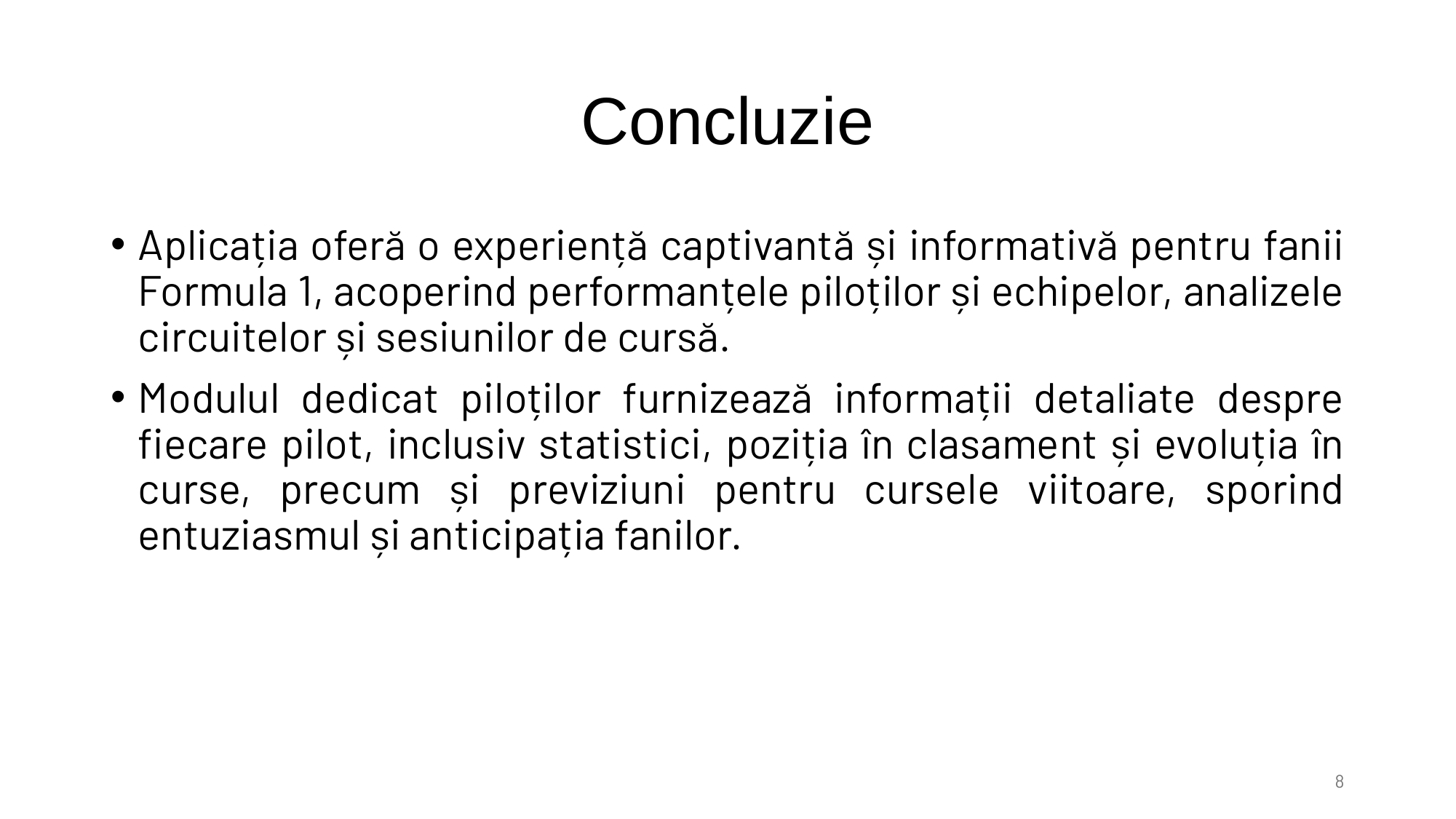

# Concluzie
Aplicația oferă o experiență captivantă și informativă pentru fanii Formula 1, acoperind performanțele piloților și echipelor, analizele circuitelor și sesiunilor de cursă.
Modulul dedicat piloților furnizează informații detaliate despre fiecare pilot, inclusiv statistici, poziția în clasament și evoluția în curse, precum și previziuni pentru cursele viitoare, sporind entuziasmul și anticipația fanilor.
8